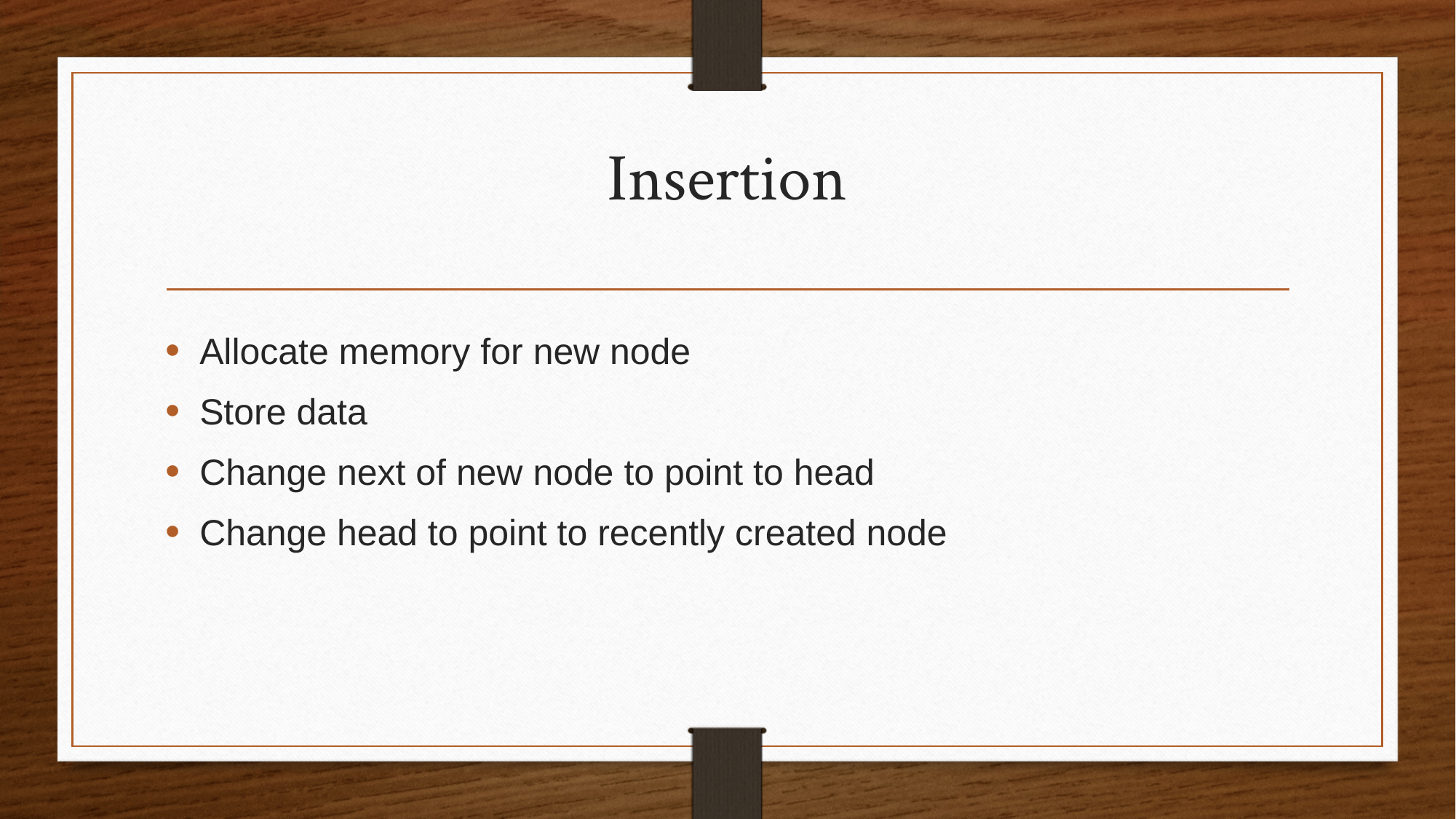

# Insertion

Allocate memory for new node
Store data
Change next of new node to point to head
Change head to point to recently created node